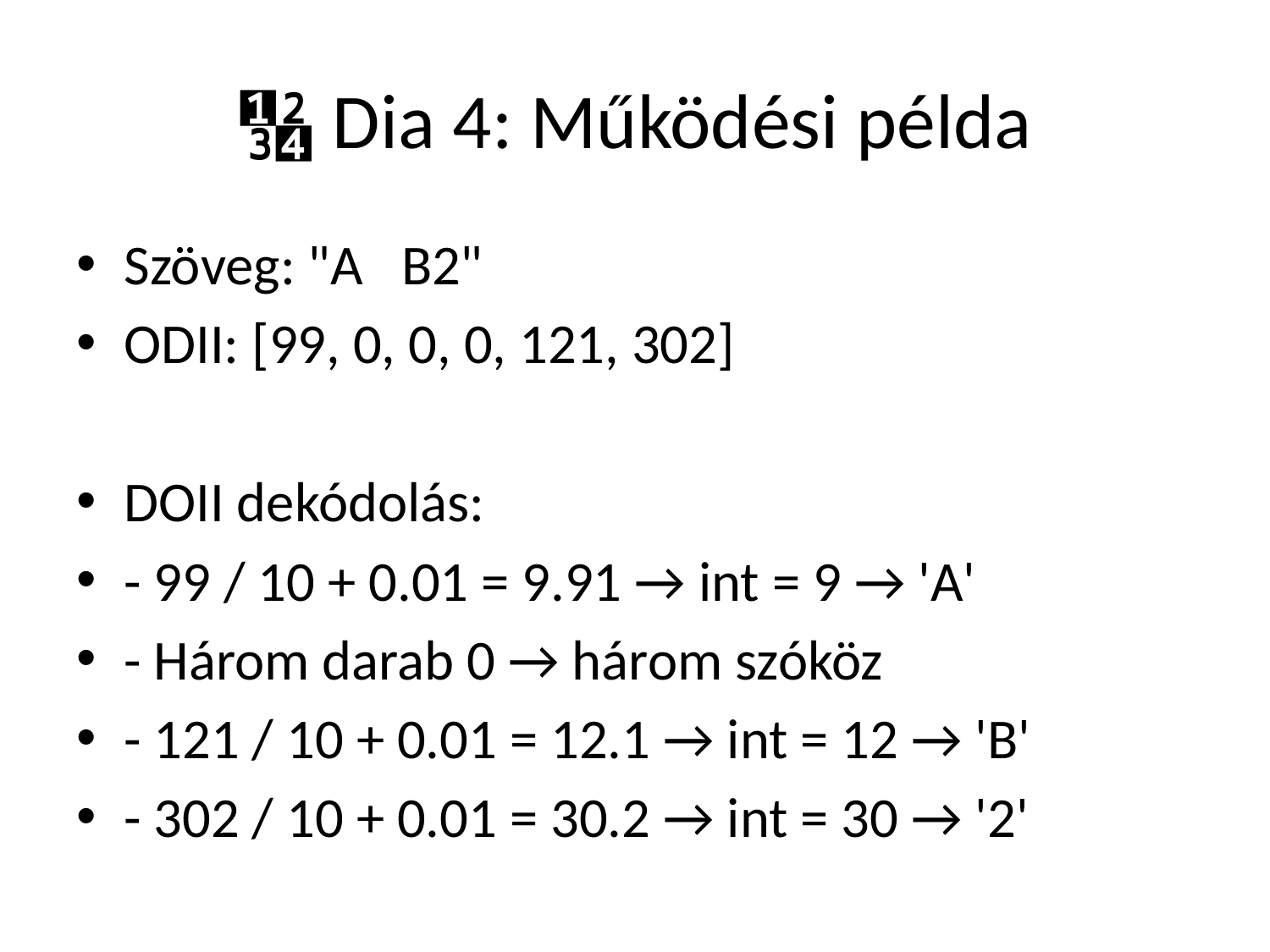

# 🔢 Dia 4: Működési példa
Szöveg: "A   B2"
ODII: [99, 0, 0, 0, 121, 302]

DOII dekódolás:
- 99 / 10 + 0.01 = 9.91 → int = 9 → 'A'
- Három darab 0 → három szóköz
- 121 / 10 + 0.01 = 12.1 → int = 12 → 'B'
- 302 / 10 + 0.01 = 30.2 → int = 30 → '2'

Kimenet: "A   B2"